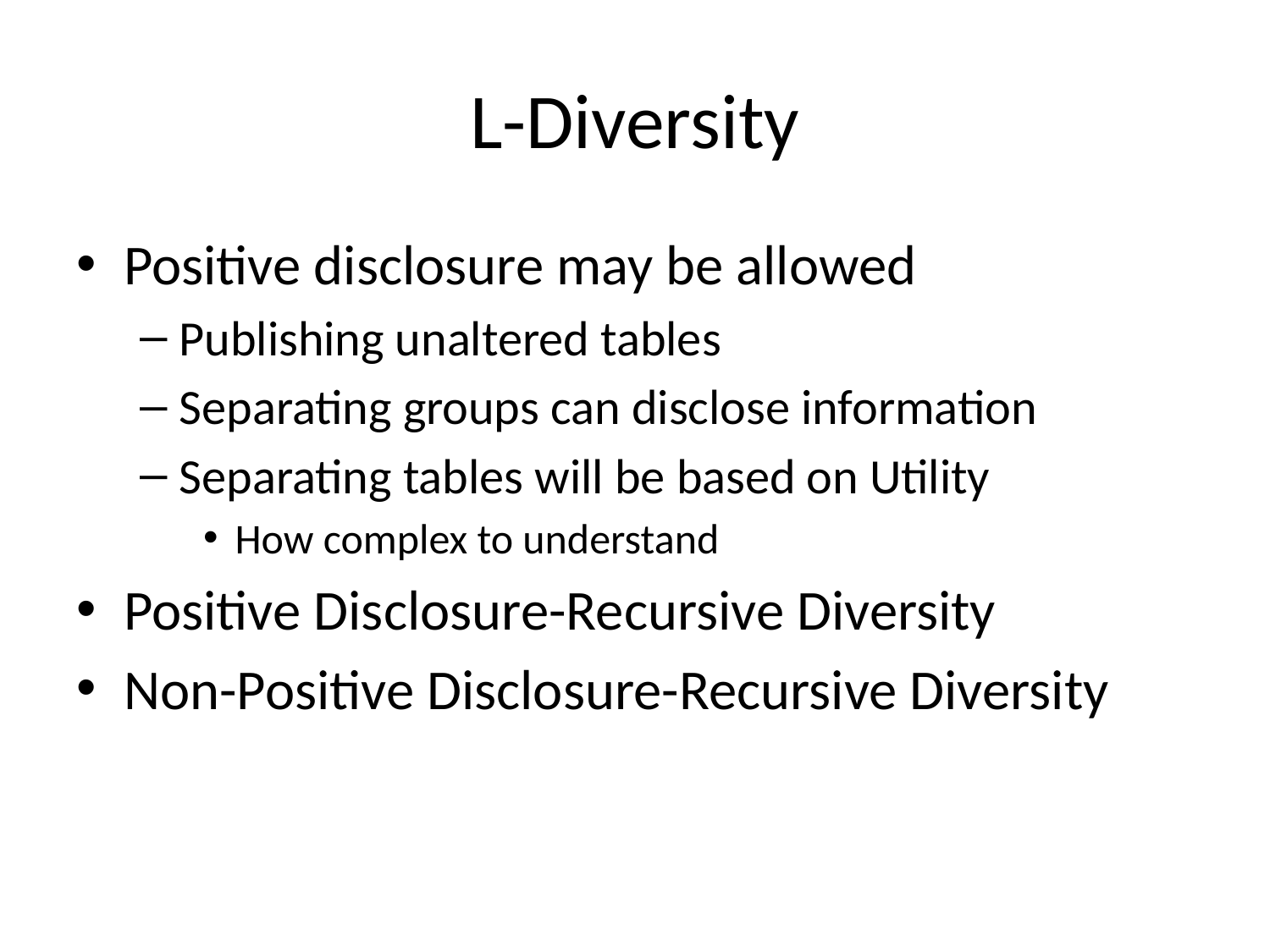

# L-Diversity
Positive disclosure may be allowed
Publishing unaltered tables
Separating groups can disclose information
Separating tables will be based on Utility
How complex to understand
Positive Disclosure-Recursive Diversity
Non-Positive Disclosure-Recursive Diversity